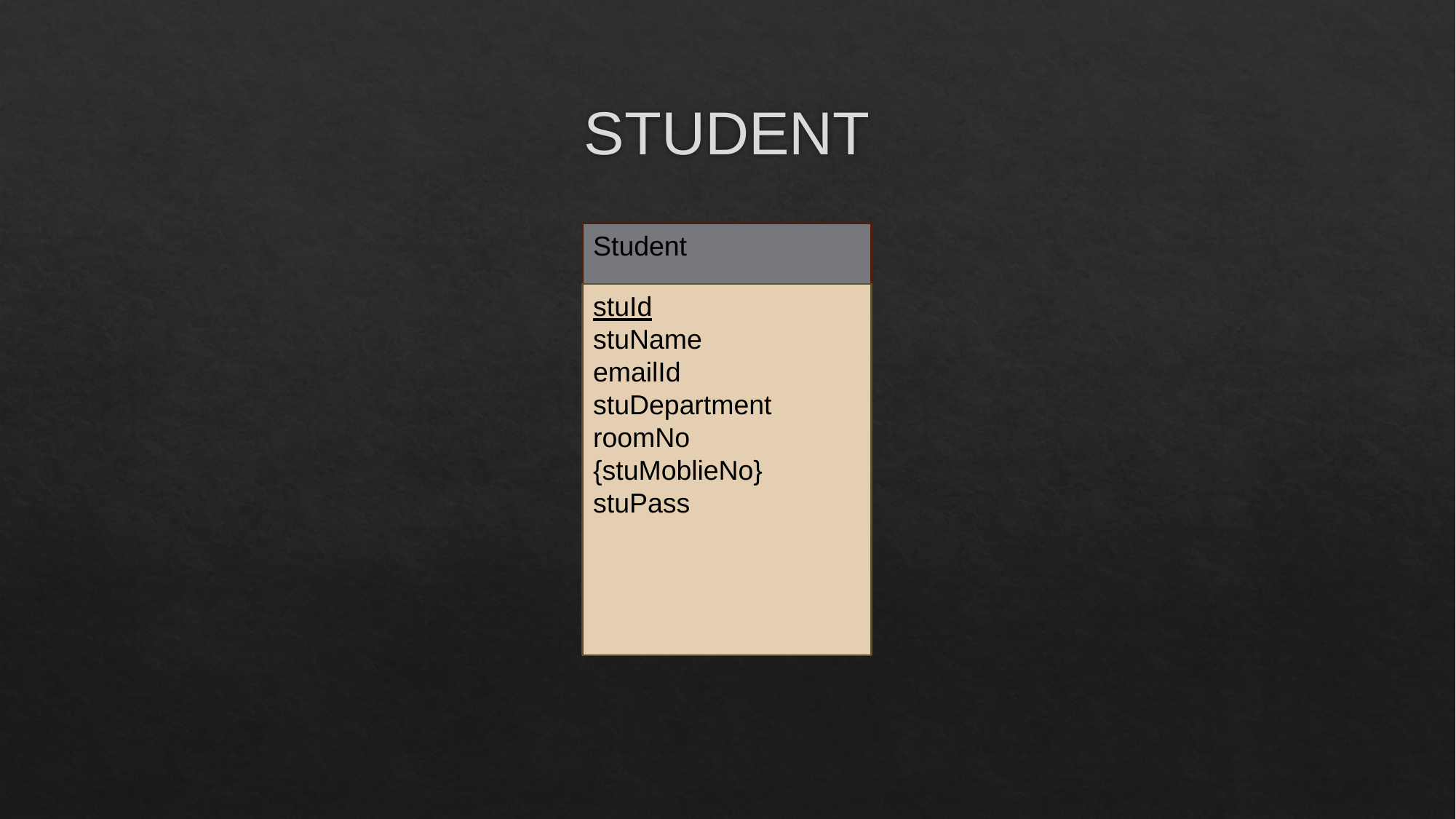

# STUDENT
Student
stuId
stuName
emailId
stuDepartment
roomNo
{stuMoblieNo}
stuPass